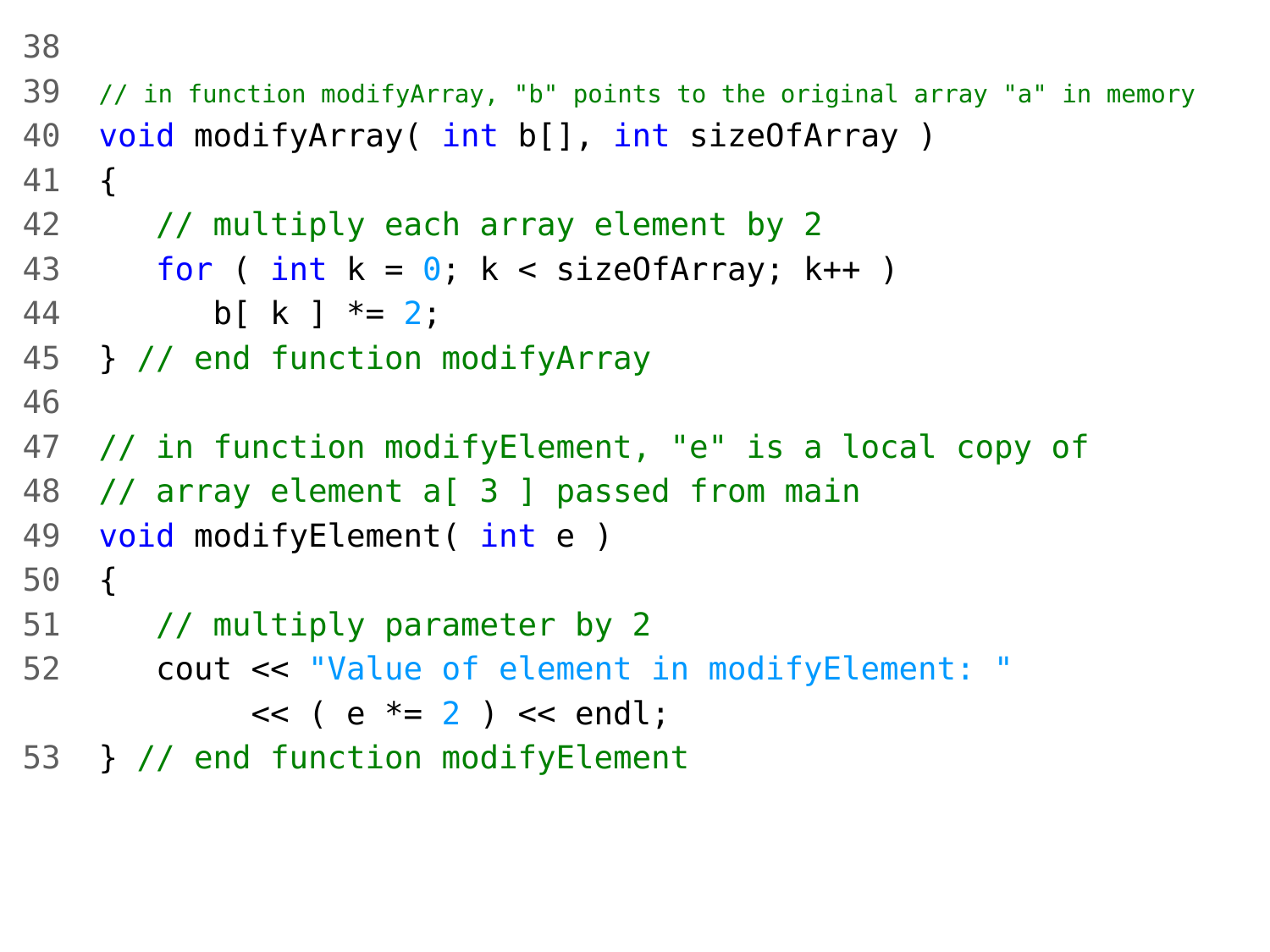

38
39  // in function modifyArray, "b" points to the original array "a" in memory
40  void modifyArray( int b[], int sizeOfArray )
41  {
42     // multiply each array element by 2
43     for ( int k = 0; k < sizeOfArray; k++ )
44        b[ k ] *= 2;
45  } // end function modifyArray
46
47  // in function modifyElement, "e" is a local copy of
48  // array element a[ 3 ] passed from main
49  void modifyElement( int e )
50  {
51     // multiply parameter by 2
52     cout << "Value of element in modifyElement: "
            << ( e *= 2 ) << endl;
53  } // end function modifyElement